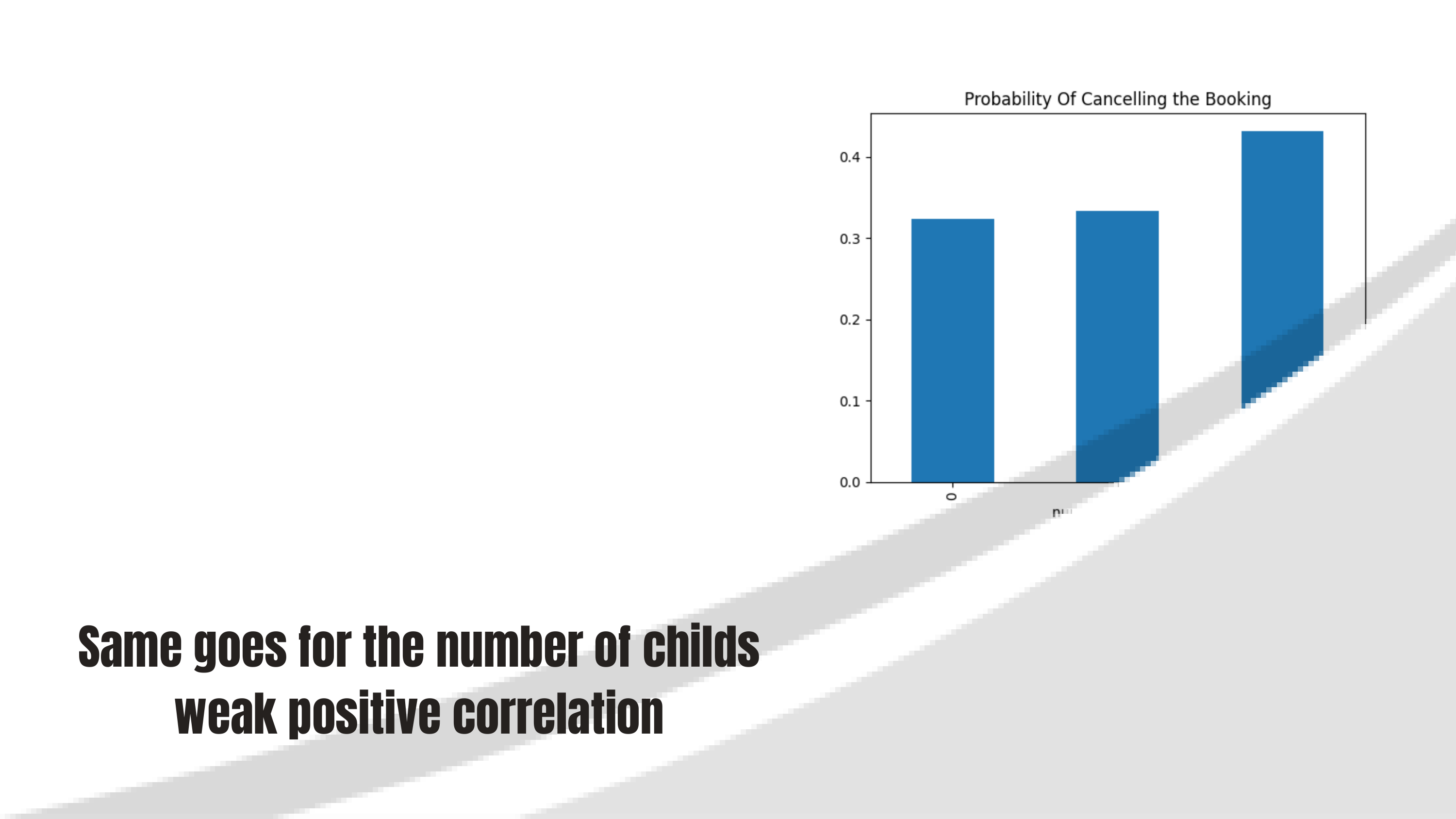

Same goes for the number of childs
weak positive correlation